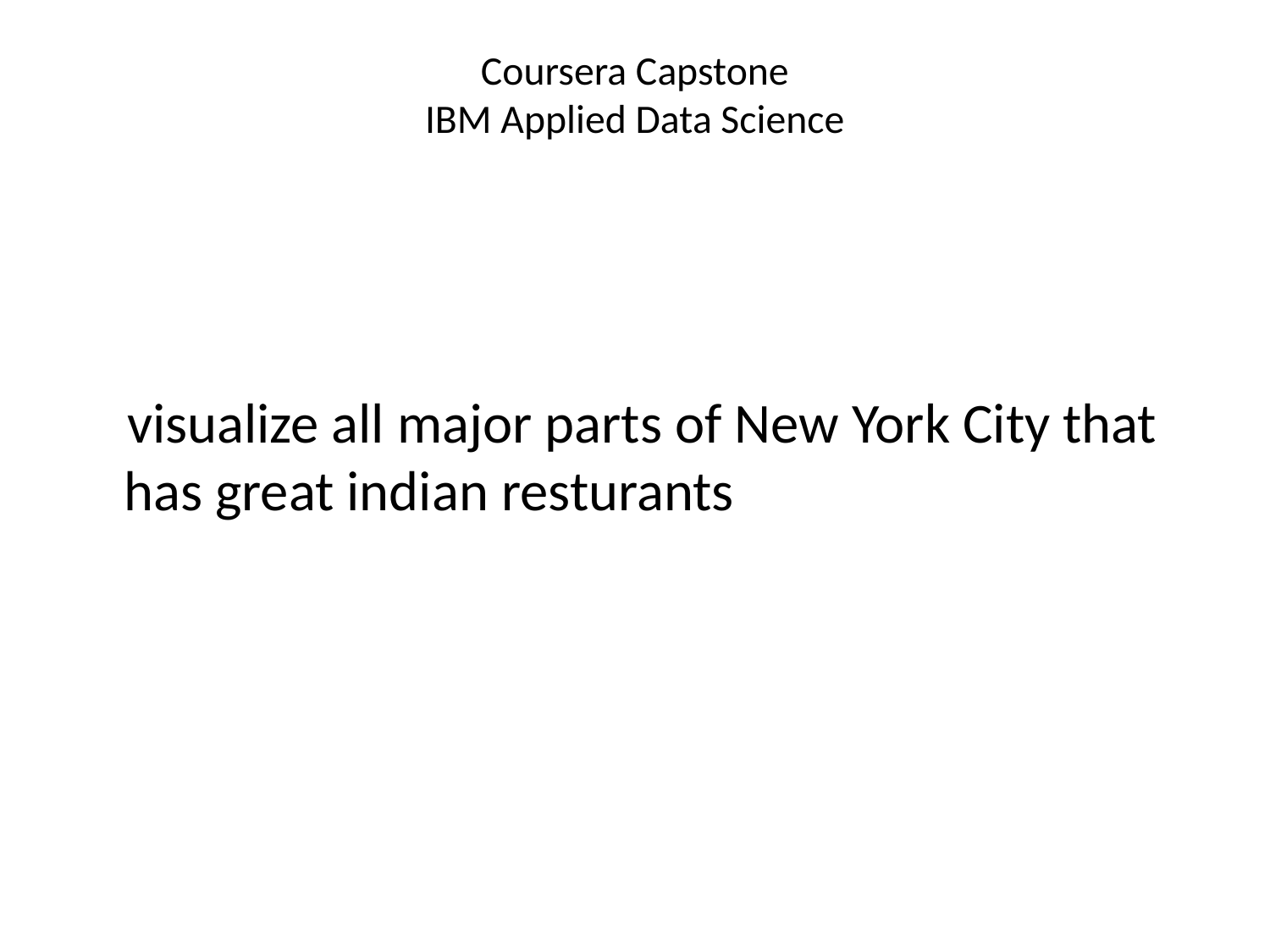

# Coursera Capstone IBM Applied Data Science

    visualize all major parts of New York City that has great indian resturants